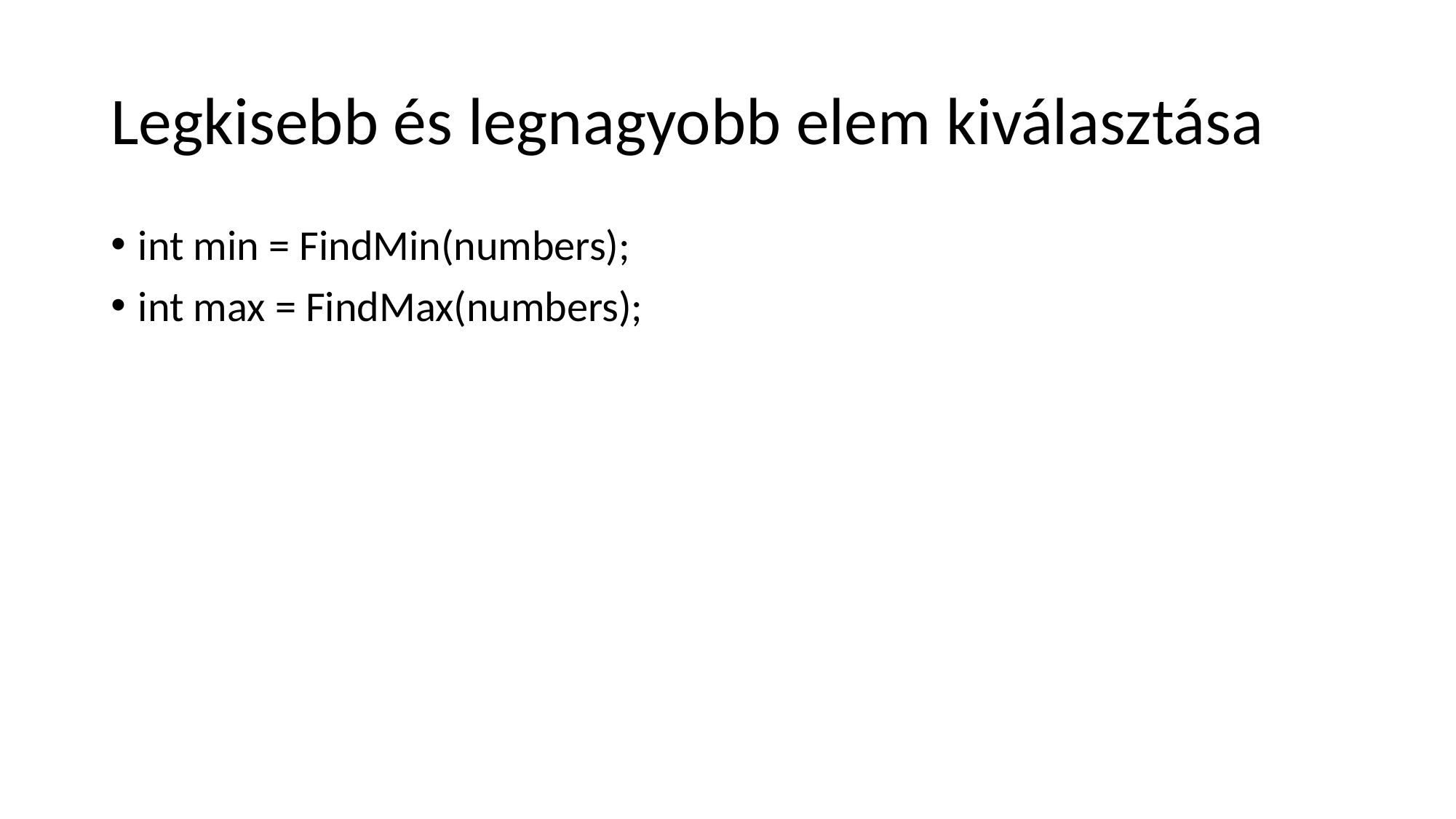

# Legkisebb és legnagyobb elem kiválasztása
int min = FindMin(numbers);
int max = FindMax(numbers);